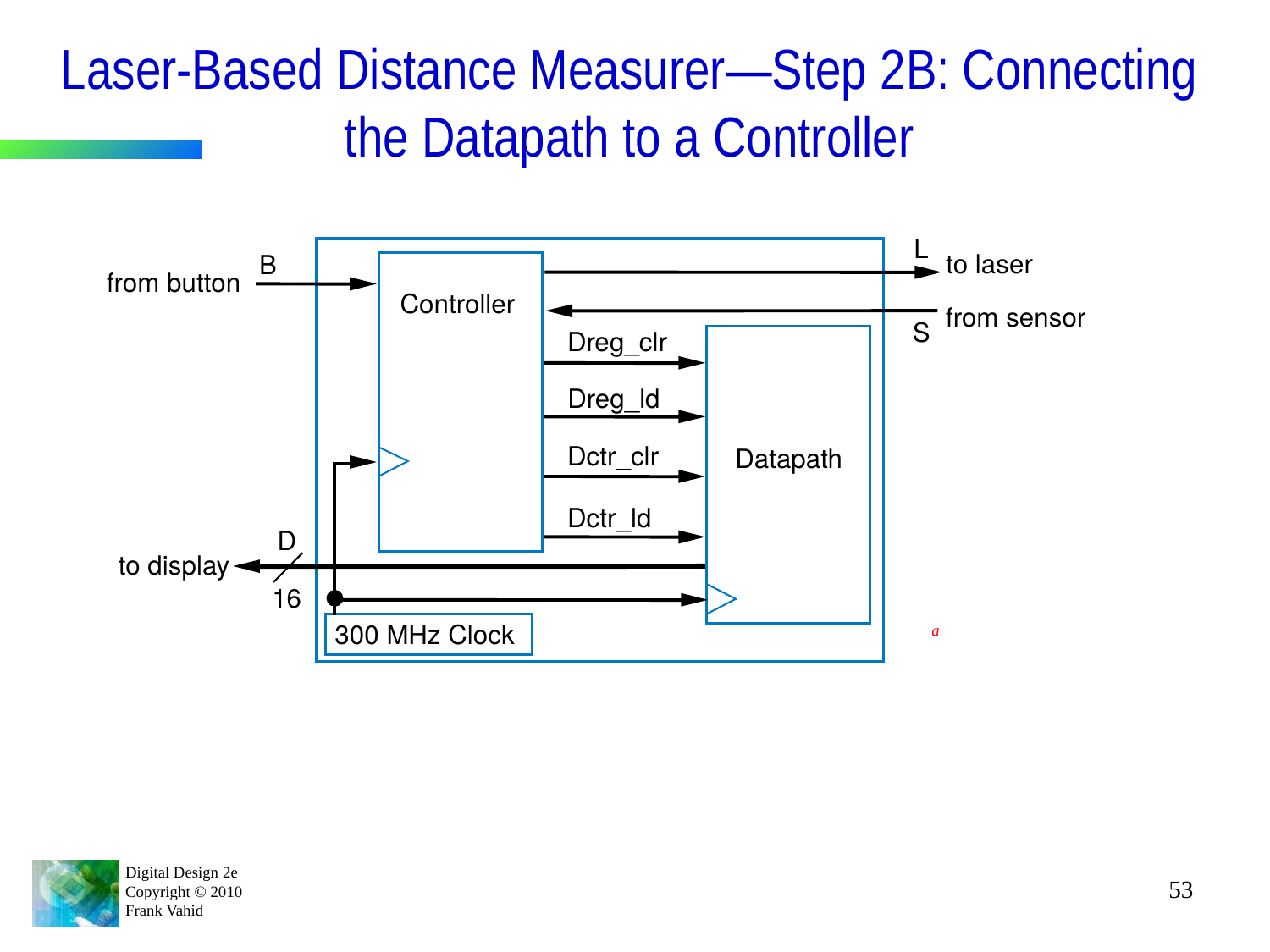

# Laser-Based Distance Measurer—Step 2B: Connecting the Datapath to a Controller
L

to laser
B

from button

Controller
from sensor

S
Dreg_clr

Dreg_ld

Dctr_clr

Dctr_ld

Datapath

300 MHz Clock
D
to display

16
a

53